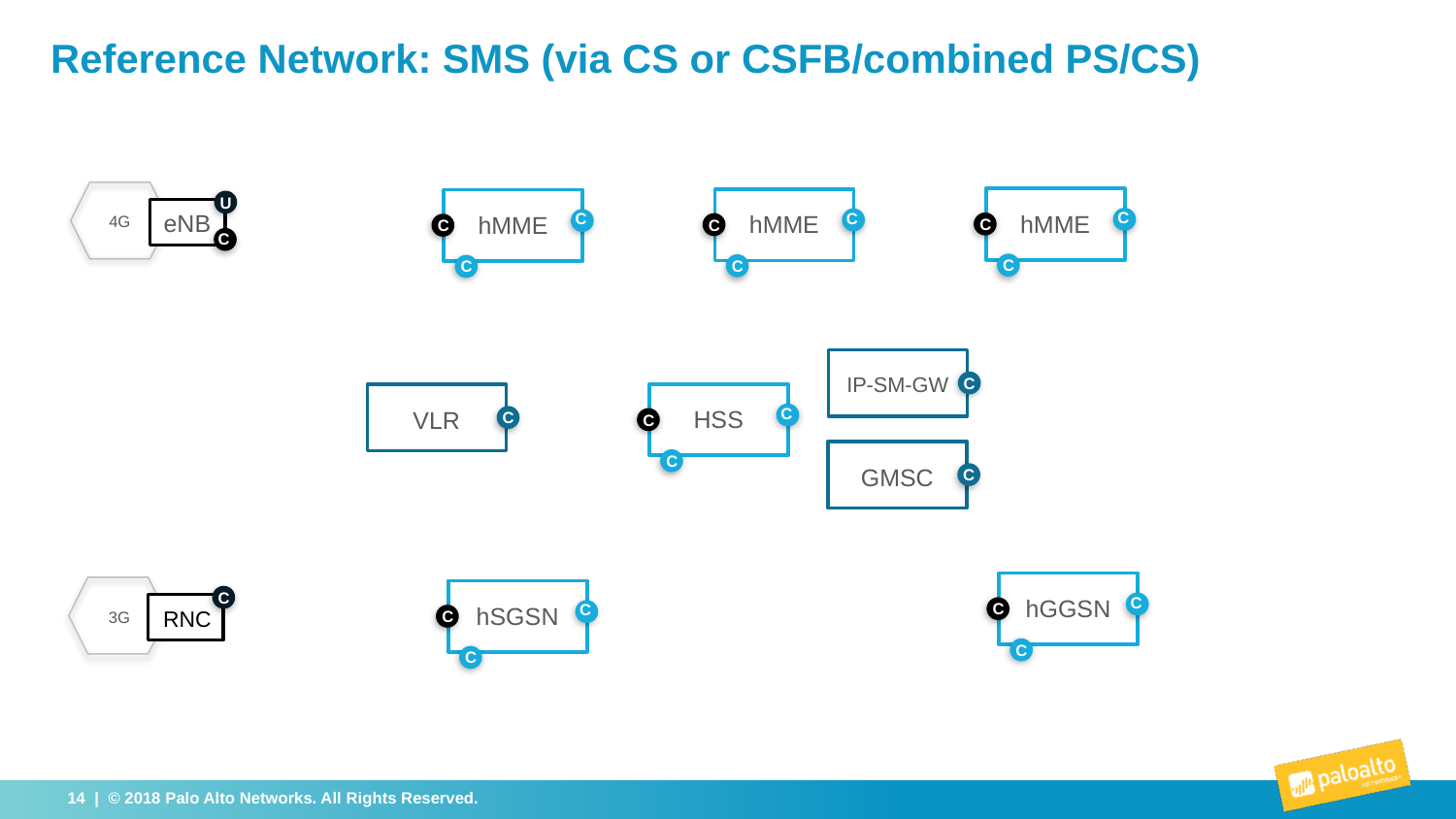

# Reference Network: SMS (via CS or CSFB/combined PS/CS)

U

C
C
eNB
C
hMME
hMME
hMME
4G

C
C
C

C

C
C
C

IP-SM-GW

C

C
HSS
VLR

C

C

C
GMSC

C

C

hGGSN
C

C
hSGSN

RNC
C
3G

C

C

C

14  |  © 2018 Palo Alto Networks. All Rights Reserved.